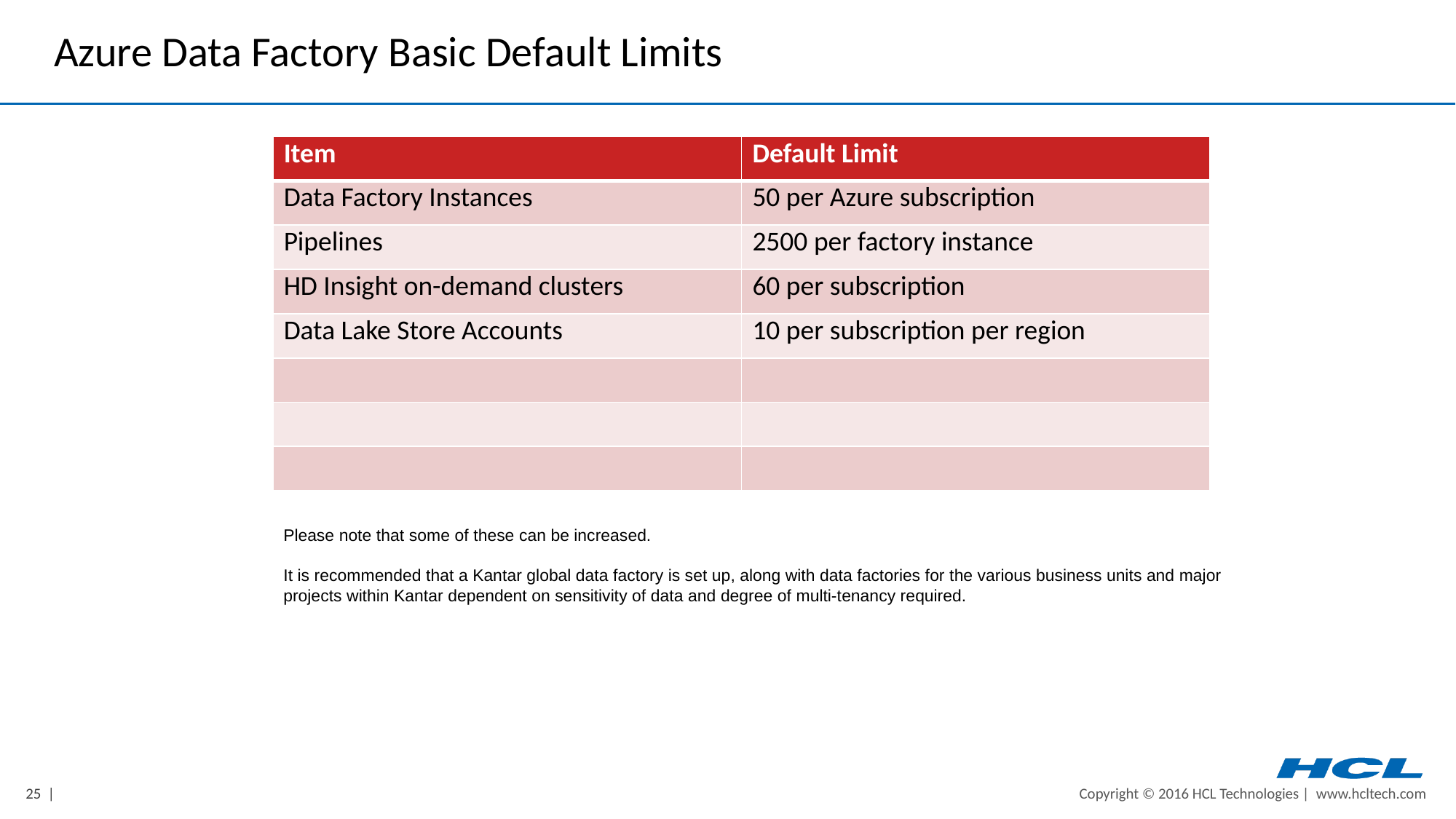

# Azure Data Factory Basic Default Limits
| Item | Default Limit |
| --- | --- |
| Data Factory Instances | 50 per Azure subscription |
| Pipelines | 2500 per factory instance |
| HD Insight on-demand clusters | 60 per subscription |
| Data Lake Store Accounts | 10 per subscription per region |
|  |  |
|  |  |
|  |  |
Please note that some of these can be increased.

It is recommended that a Kantar global data factory is set up, along with data factories for the various business units and major projects within Kantar dependent on sensitivity of data and degree of multi-tenancy required.